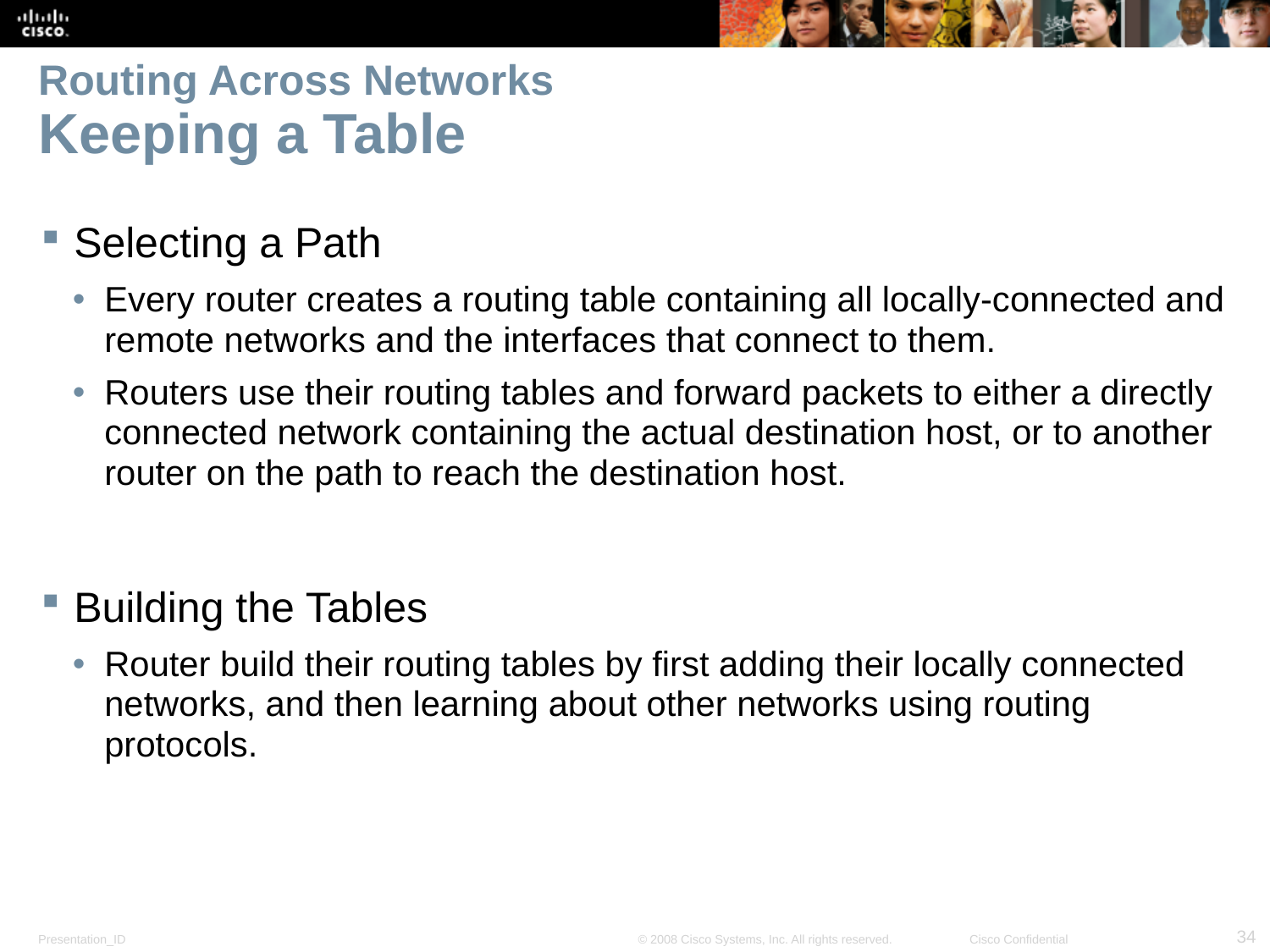

# Routing Across Networks Keeping a Table
Selecting a Path
Every router creates a routing table containing all locally-connected and remote networks and the interfaces that connect to them.
Routers use their routing tables and forward packets to either a directly connected network containing the actual destination host, or to another router on the path to reach the destination host.

Building the Tables
Router build their routing tables by first adding their locally connected networks, and then learning about other networks using routing protocols.